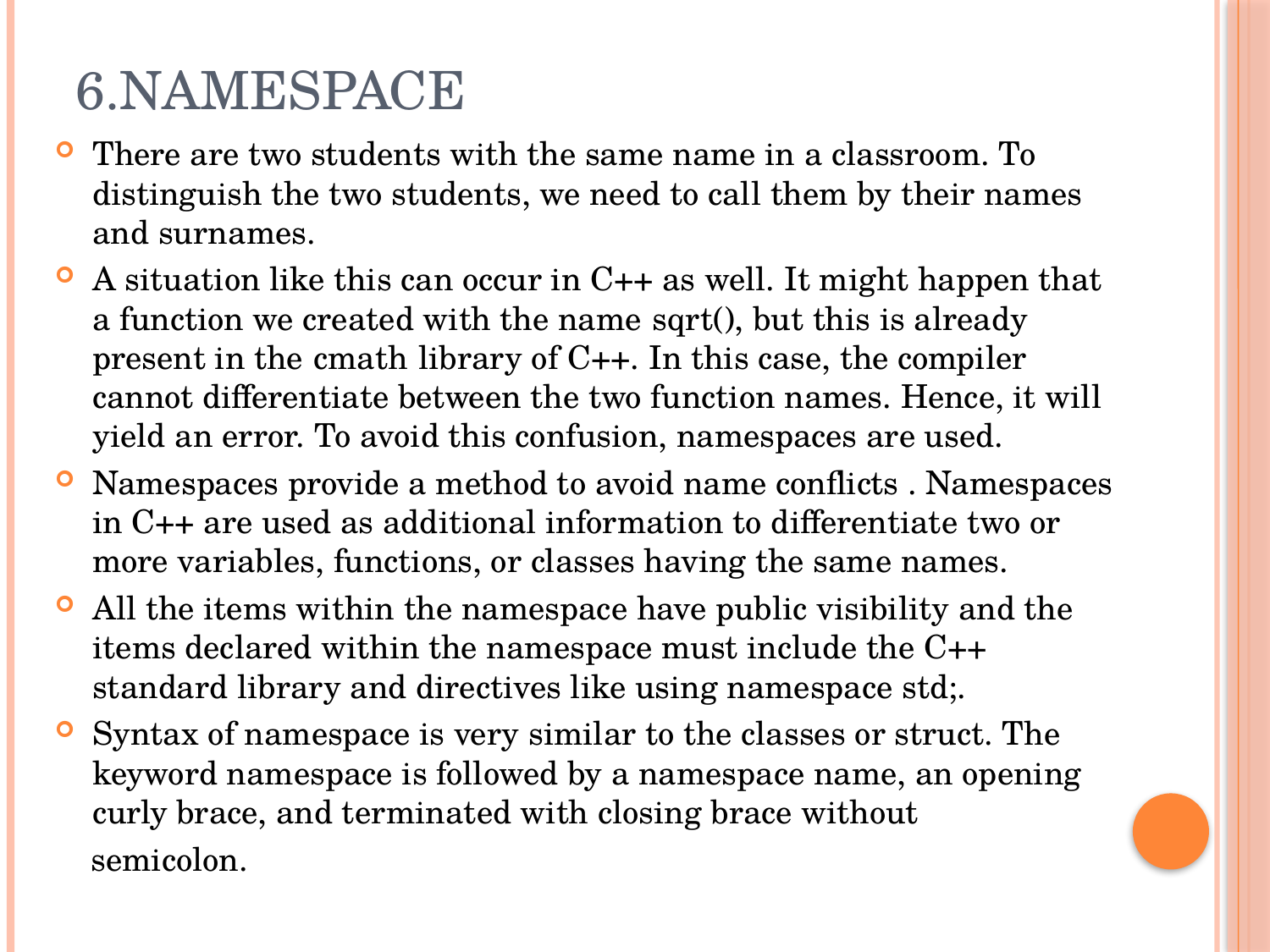

# 6.Namespace
There are two students with the same name in a classroom. To distinguish the two students, we need to call them by their names and surnames.
A situation like this can occur in C++ as well. It might happen that a function we created with the name sqrt(), but this is already present in the cmath library of C++. In this case, the compiler cannot differentiate between the two function names. Hence, it will yield an error. To avoid this confusion, namespaces are used.
Namespaces provide a method to avoid name conflicts . Namespaces in C++ are used as additional information to differentiate two or more variables, functions, or classes having the same names.
All the items within the namespace have public visibility and the items declared within the namespace must include the C++ standard library and directives like using namespace std;.
Syntax of namespace is very similar to the classes or struct. The keyword namespace is followed by a namespace name, an opening curly brace, and terminated with closing brace without
    semicolon.